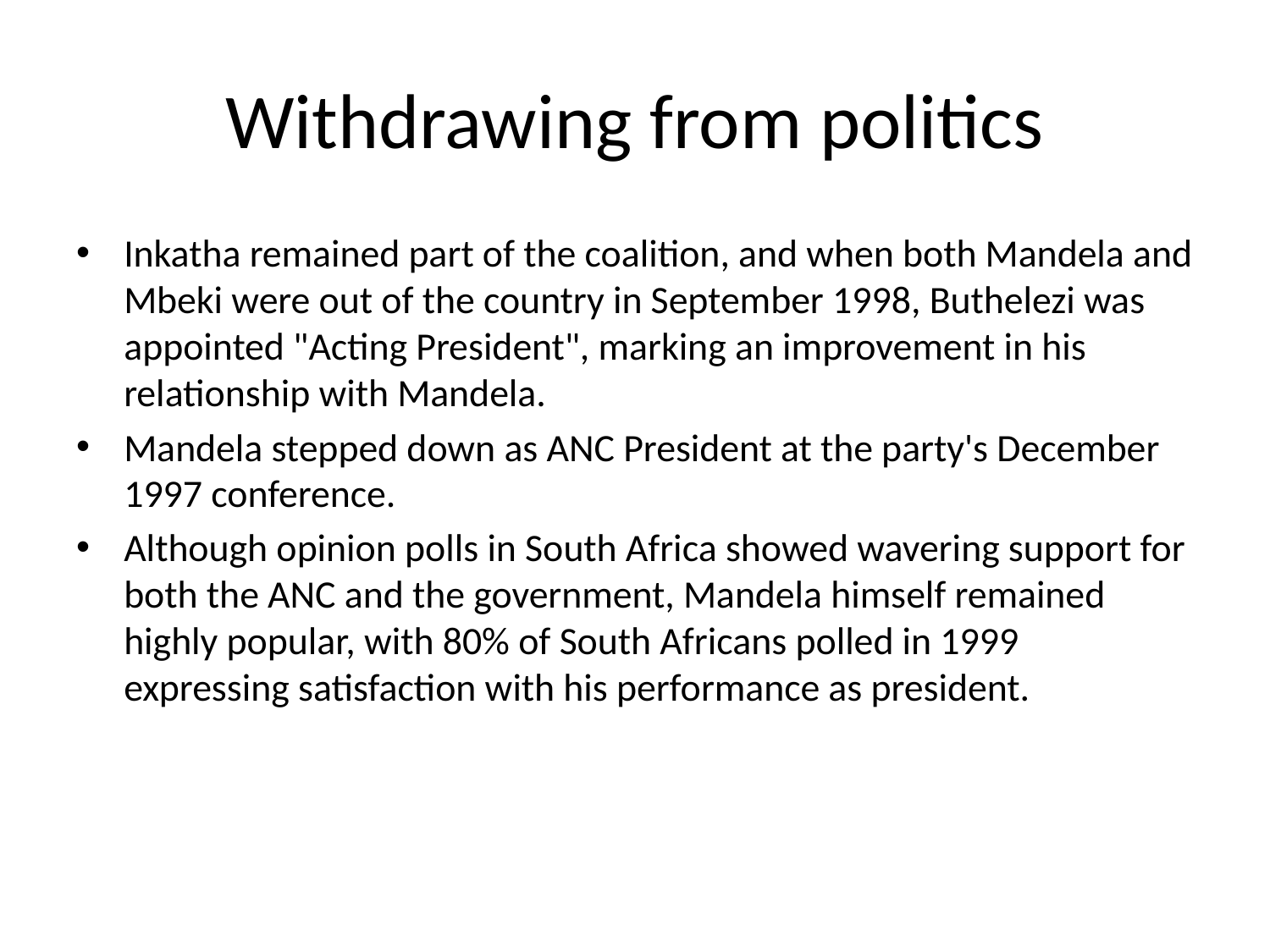

# Withdrawing from politics
Inkatha remained part of the coalition, and when both Mandela and Mbeki were out of the country in September 1998, Buthelezi was appointed "Acting President", marking an improvement in his relationship with Mandela.
Mandela stepped down as ANC President at the party's December 1997 conference.
Although opinion polls in South Africa showed wavering support for both the ANC and the government, Mandela himself remained highly popular, with 80% of South Africans polled in 1999 expressing satisfaction with his performance as president.